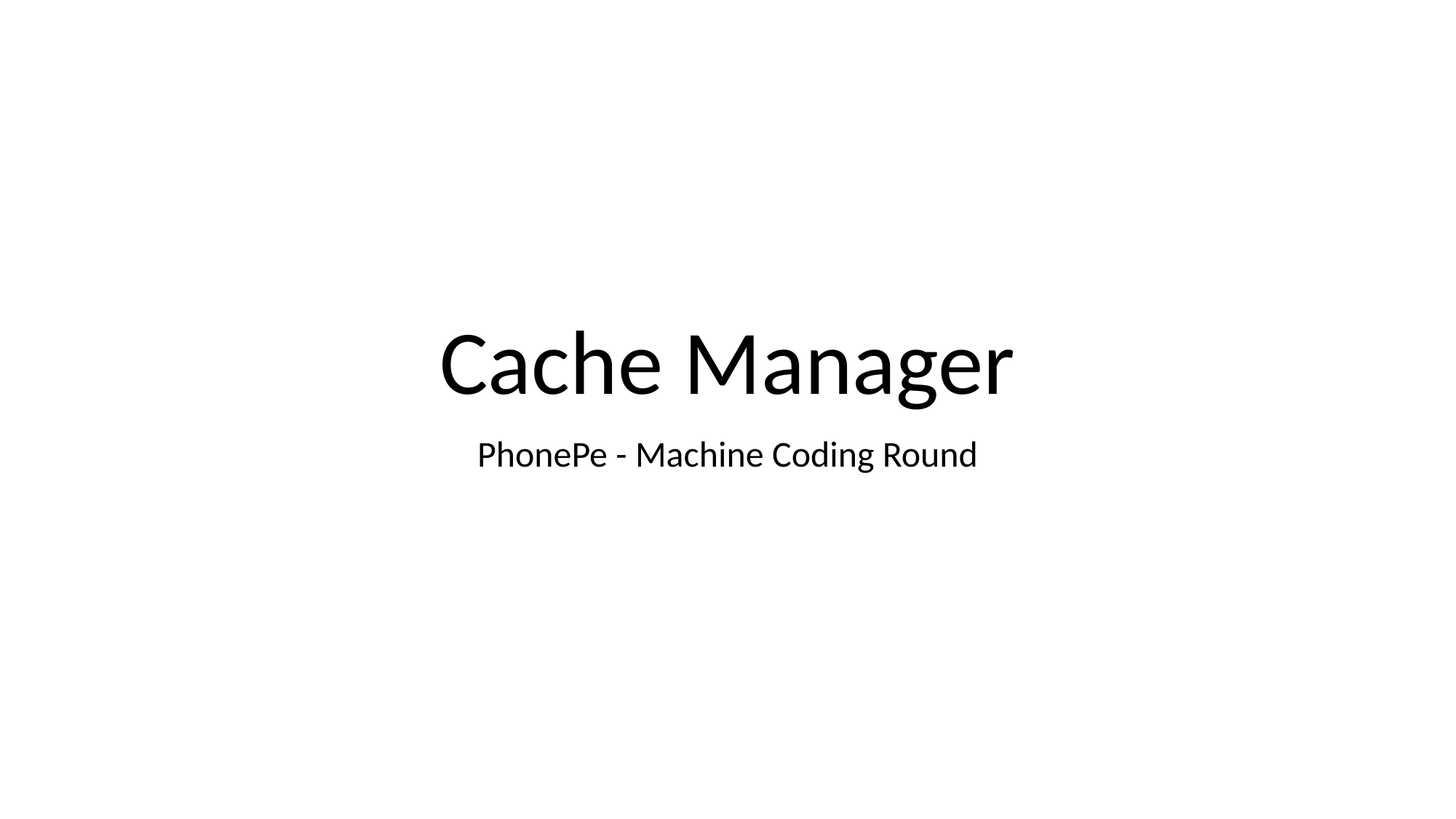

# Cache Manager
PhonePe - Machine Coding Round